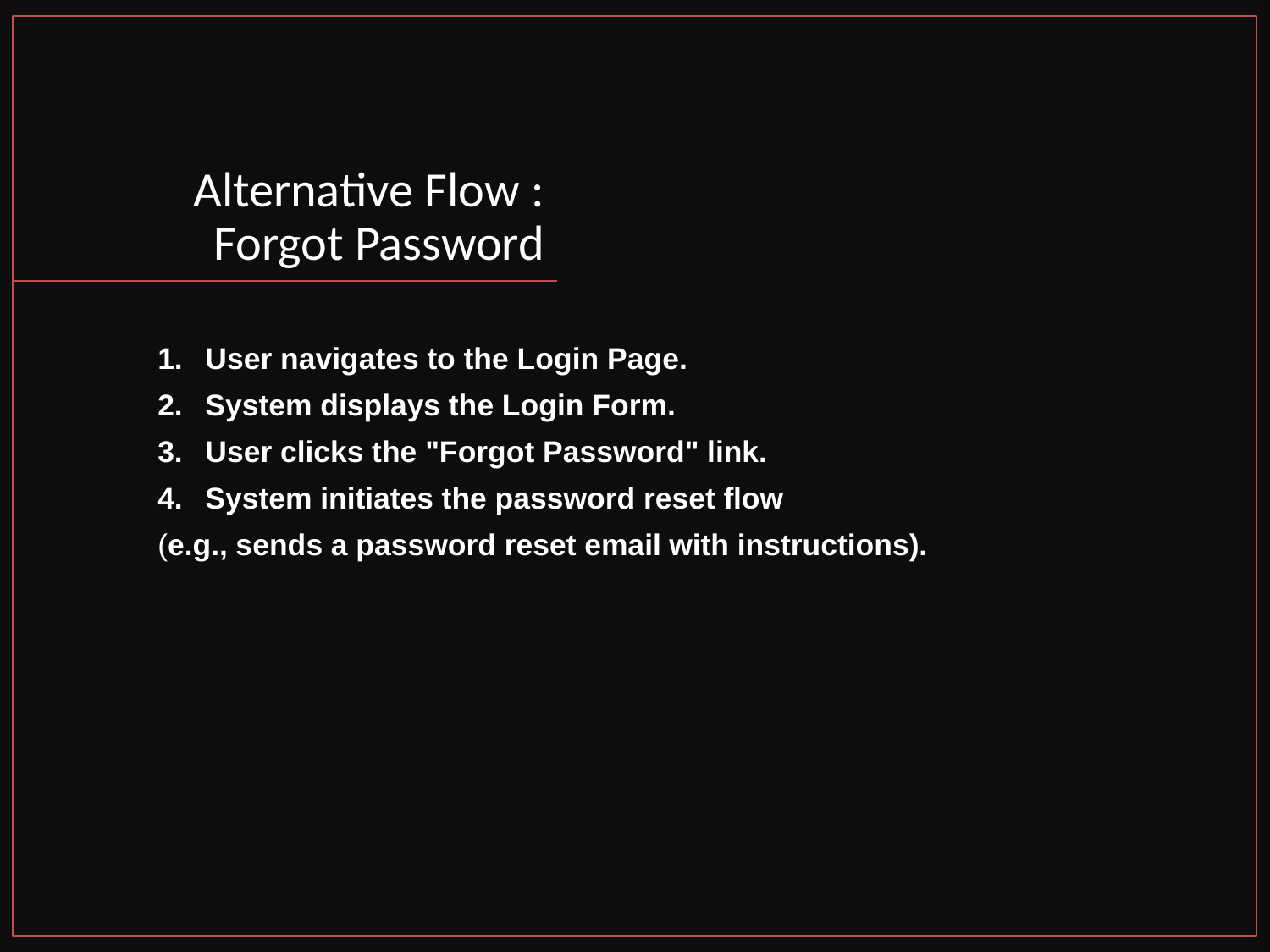

# Alternative Flow : Forgot Password
User navigates to the Login Page.
System displays the Login Form.
User clicks the "Forgot Password" link.
System initiates the password reset flow
(e.g., sends a password reset email with instructions).